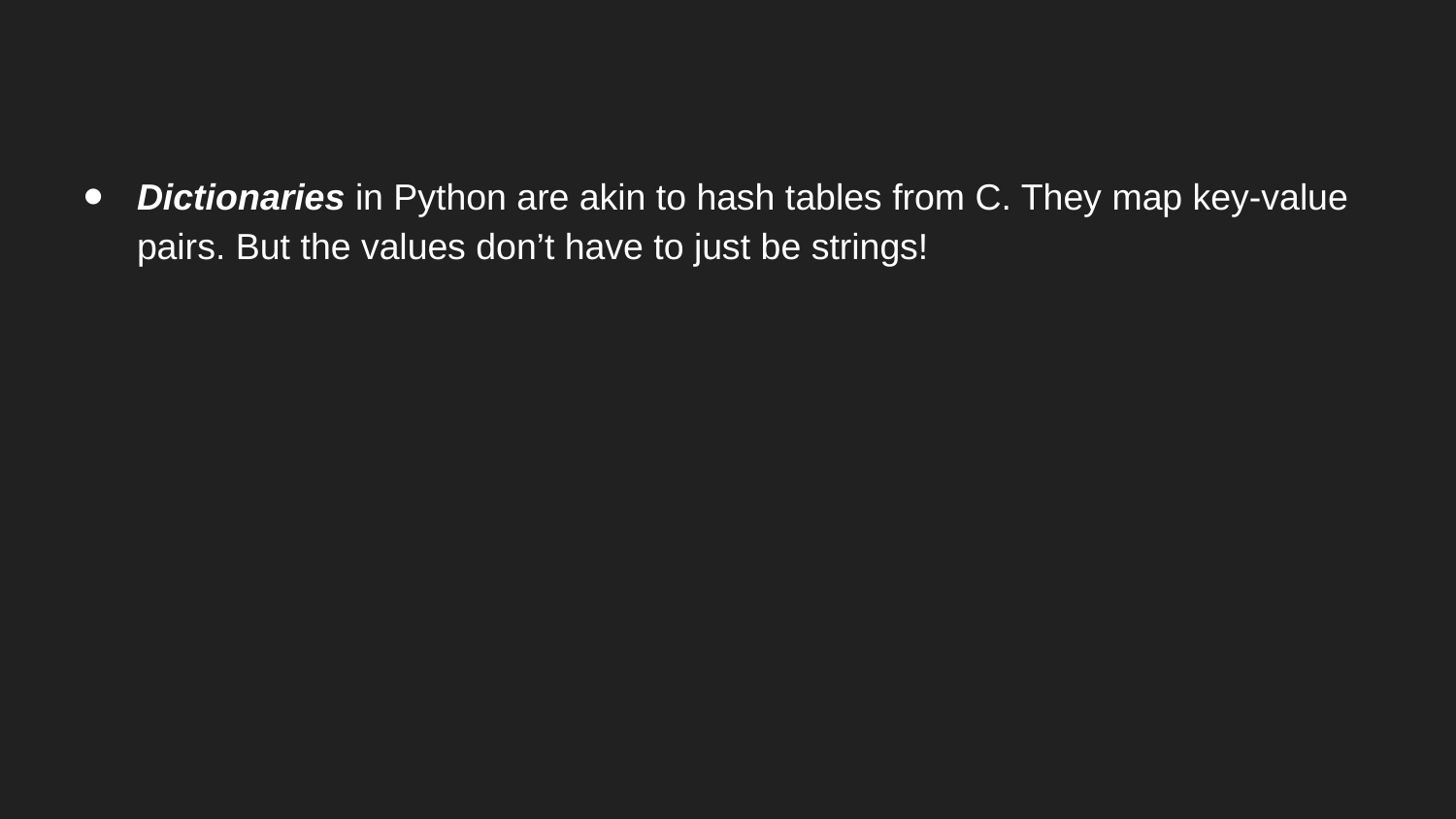

Dictionaries in Python are akin to hash tables from C. They map key-value pairs. But the values don’t have to just be strings!